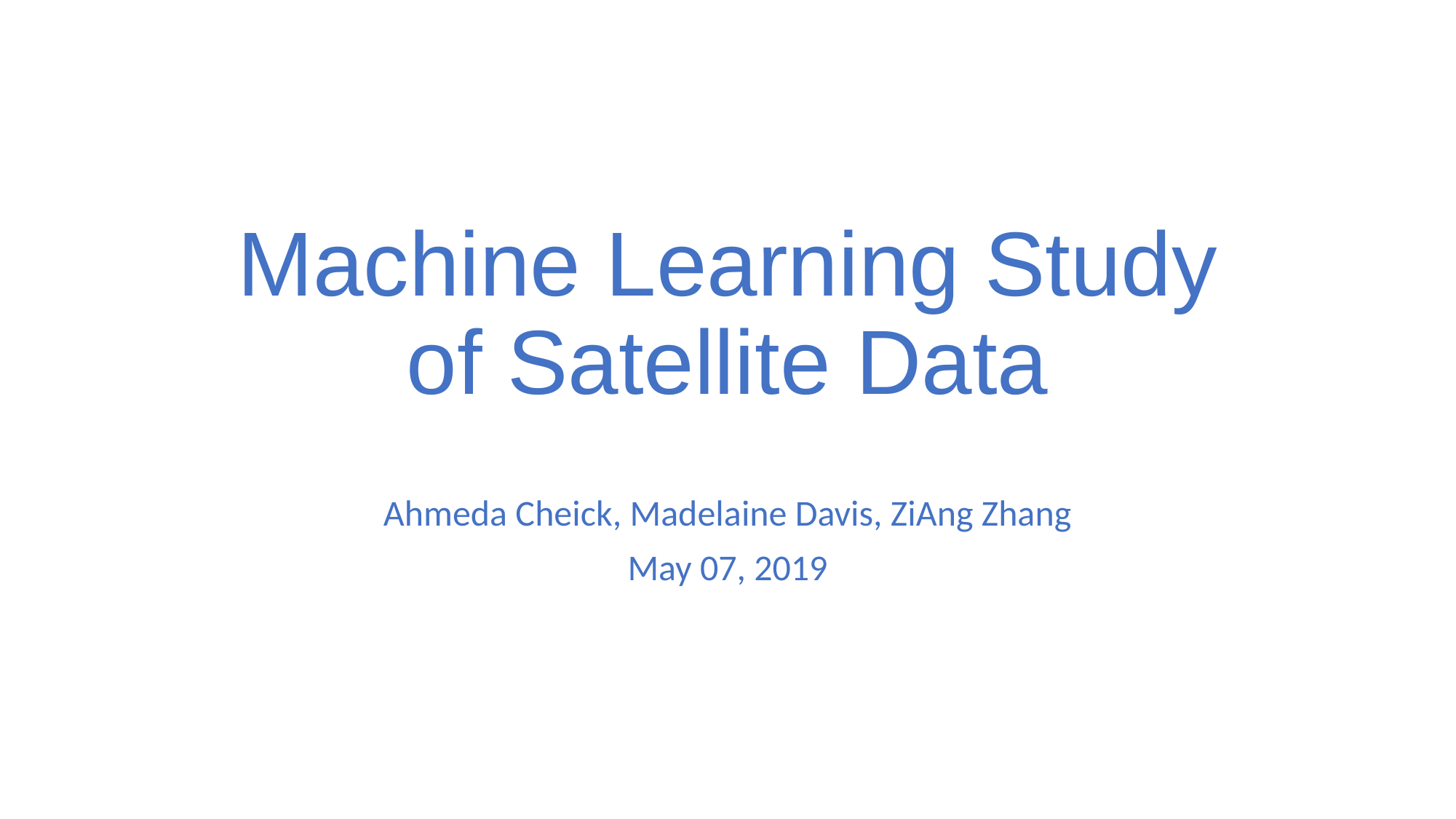

# Machine Learning Study of Satellite Data

Ahmeda Cheick, Madelaine Davis, ZiAng Zhang
May 07, 2019